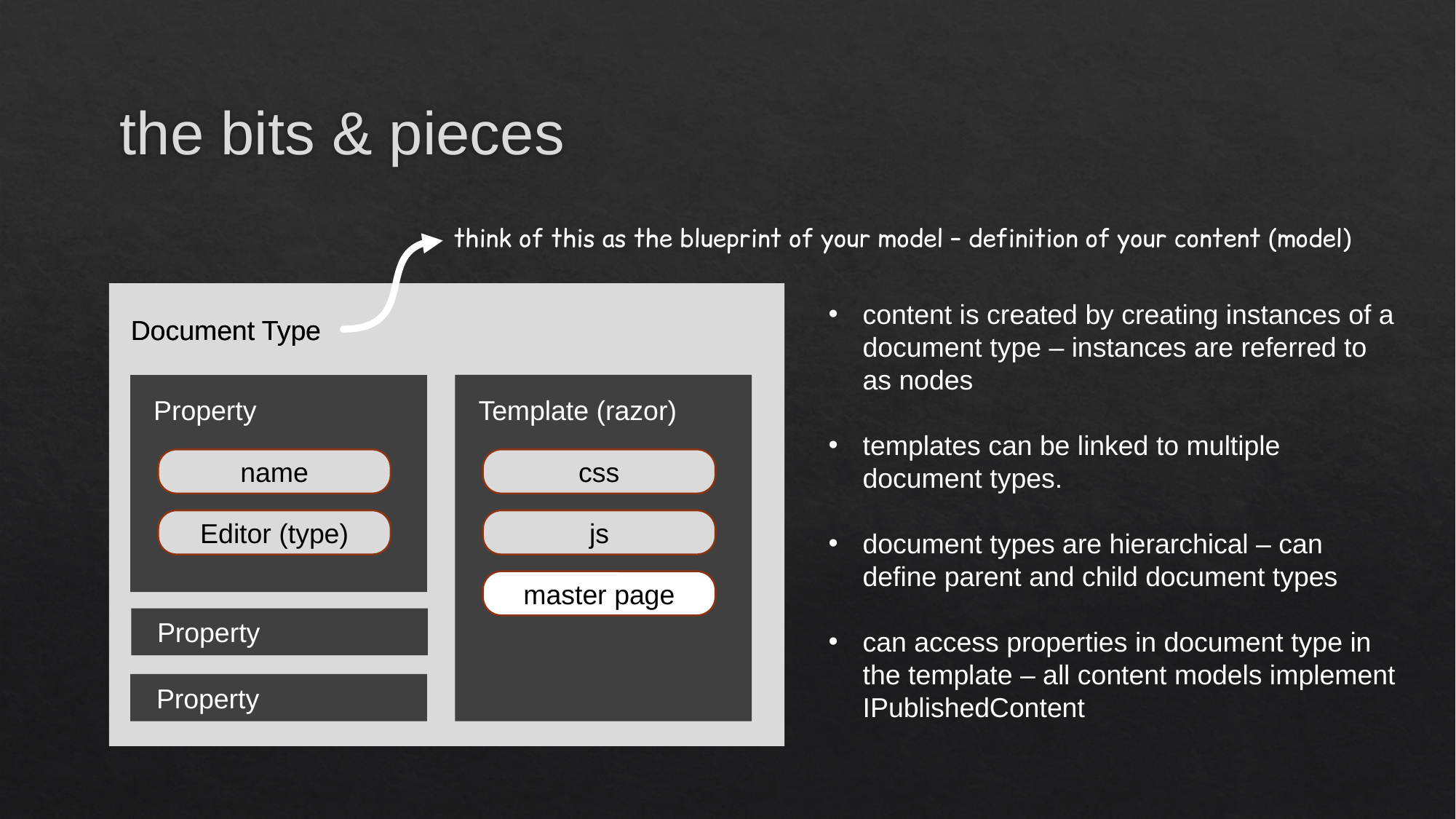

# the bits & pieces
think of this as the blueprint of your model – definition of your content (model)

content is created by creating instances of a document type – instances are referred to as nodes

templates can be linked to multiple document types.

document types are hierarchical – can define parent and child document types

can access properties in document type in the template – all content models implement IPublishedContent

Document Type
Document Type

Property
Template (razor)
name
css
Editor (type)
js
master page
  Property
  Property